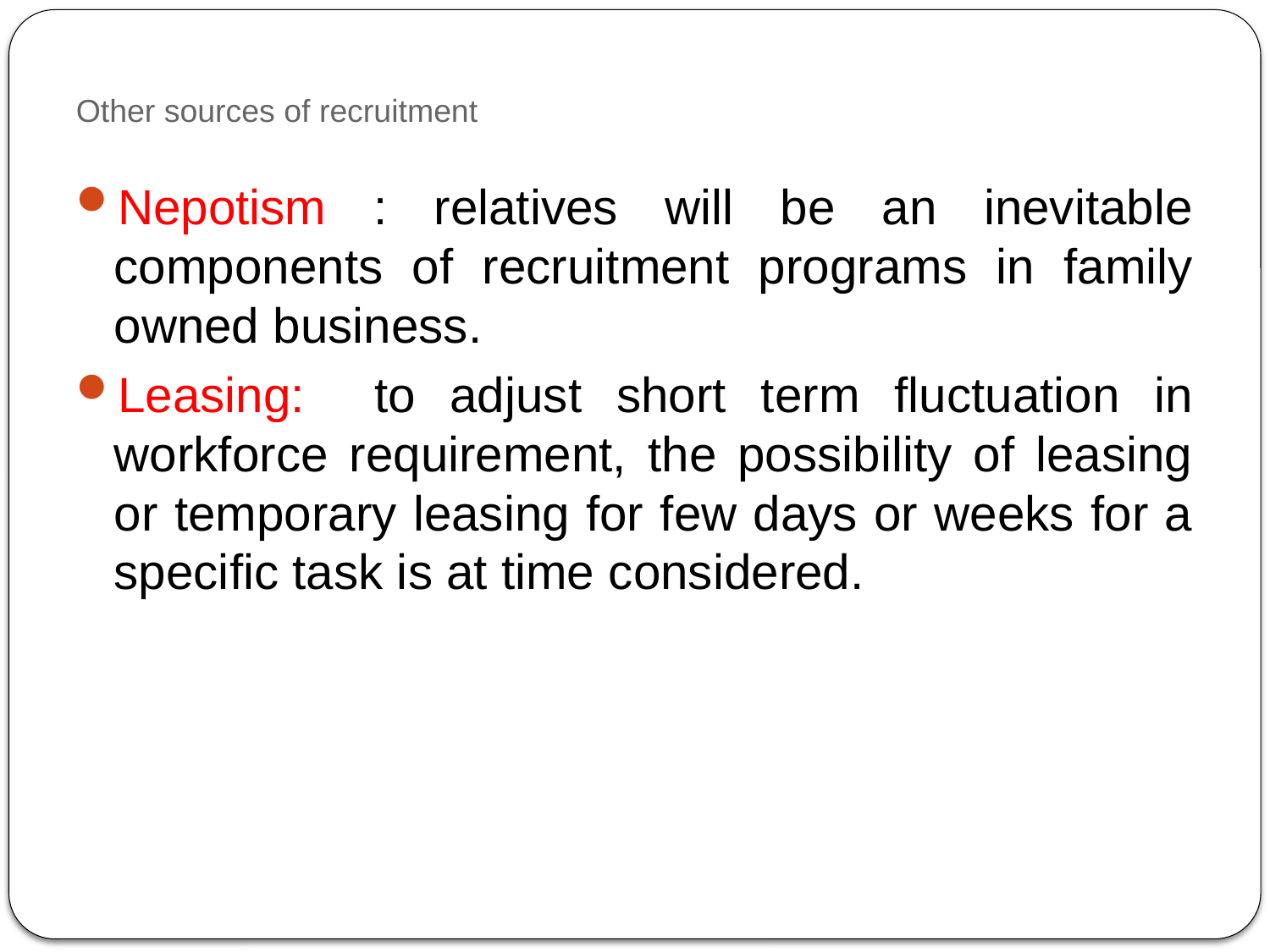

# Other sources of recruitment
Nepotism : relatives will be an inevitable components of recruitment programs in family owned business.
Leasing:  to adjust short term fluctuation in workforce requirement, the possibility of leasing or temporary leasing for few days or weeks for a specific task is at time considered.